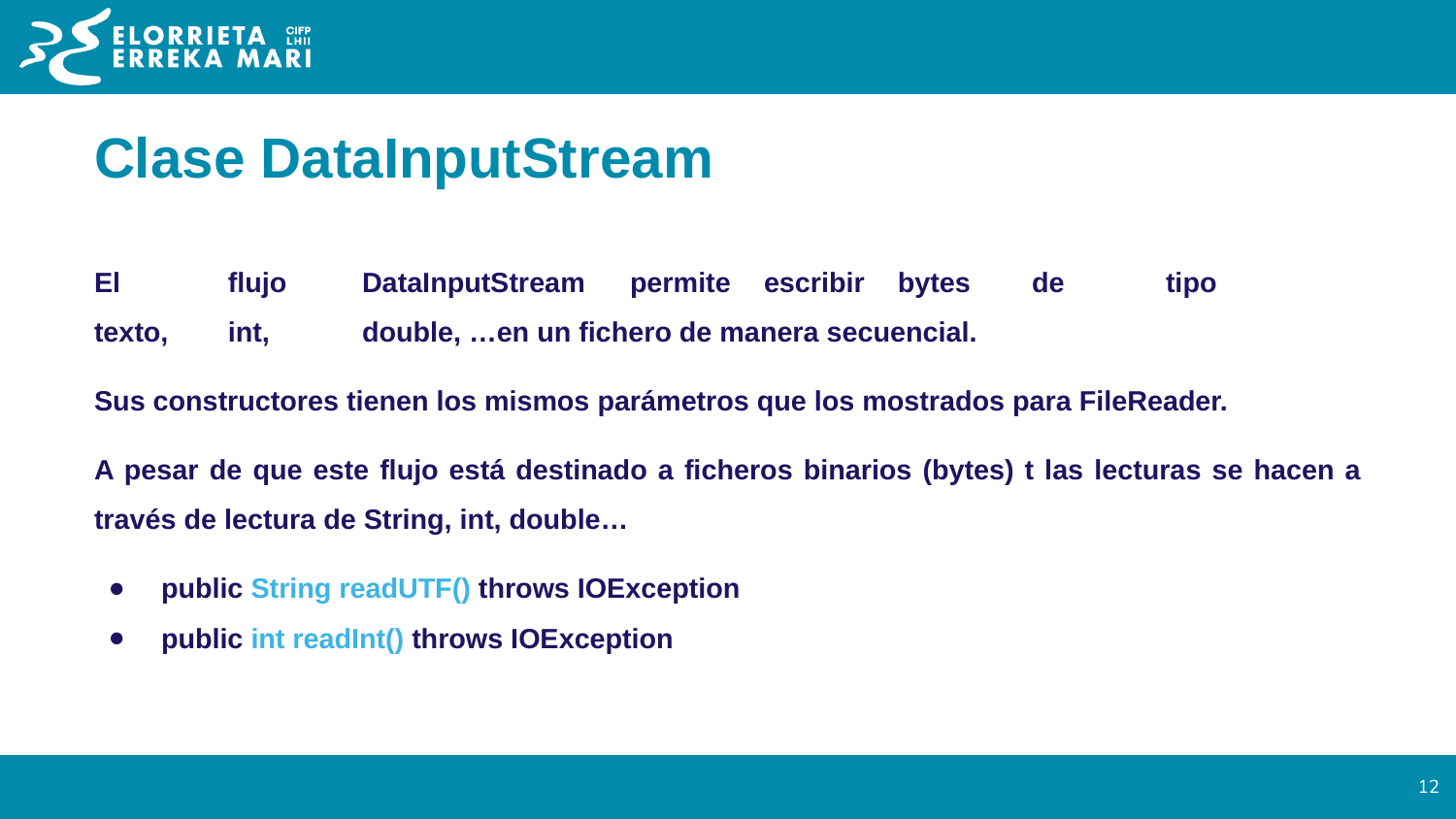

# Clase DataInputStream
El	flujo	DataInputStream	permite	escribir	bytes	de	tipo	texto,	int, 	double, …en un fichero de manera secuencial.
Sus constructores tienen los mismos parámetros que los mostrados para FileReader.
A pesar de que este flujo está destinado a ficheros binarios (bytes) t las lecturas se hacen a través de lectura de String, int, double…
public String readUTF() throws IOException
public int readInt() throws IOException
12